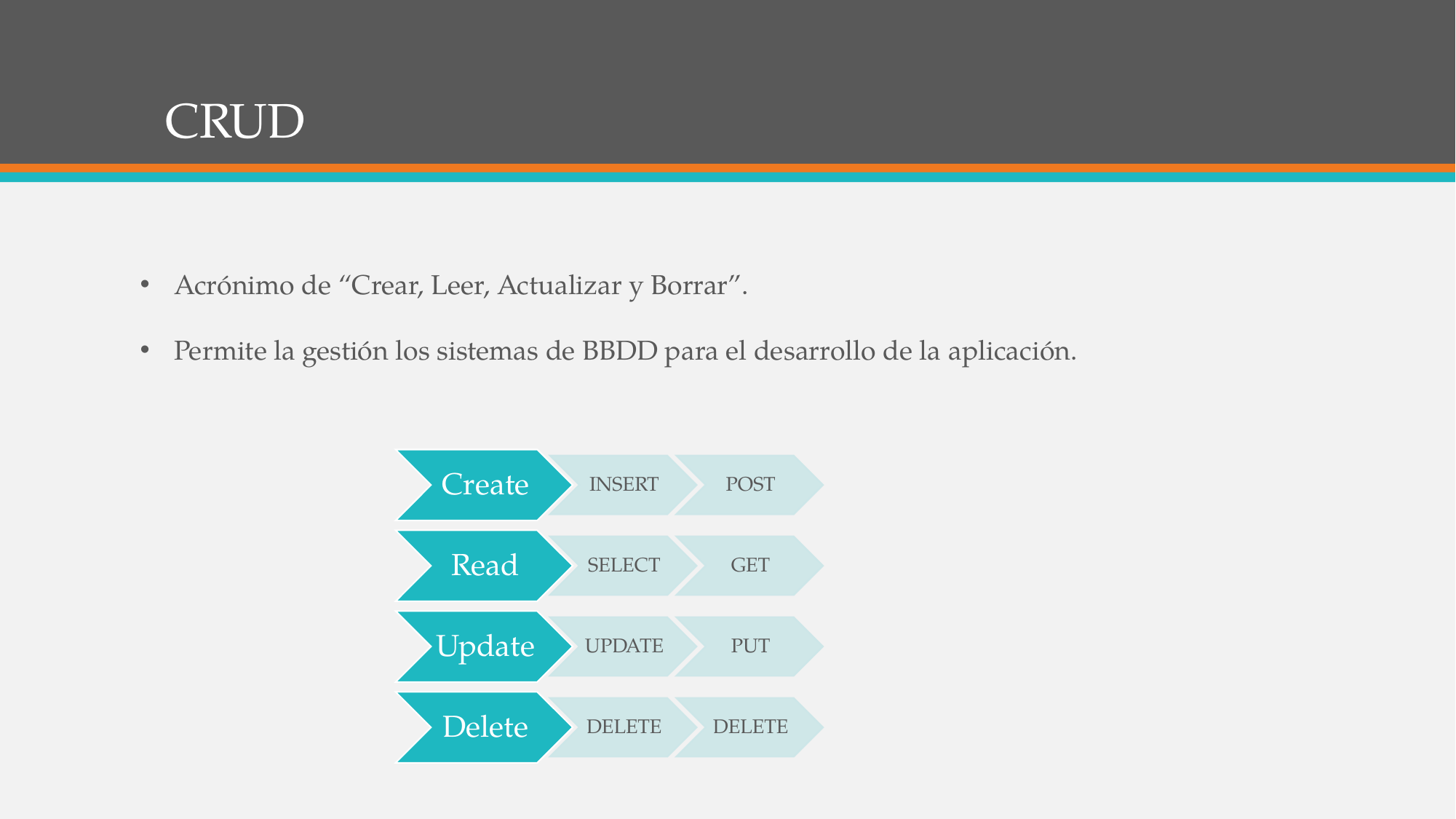

# CRUD
Acrónimo de “Crear, Leer, Actualizar y Borrar”.

Permite la gestión los sistemas de BBDD para el desarrollo de la aplicación.
Create
INSERT
POST
Read
SELECT
GET
Update
UPDATE
PUT
Delete
DELETE
DELETE